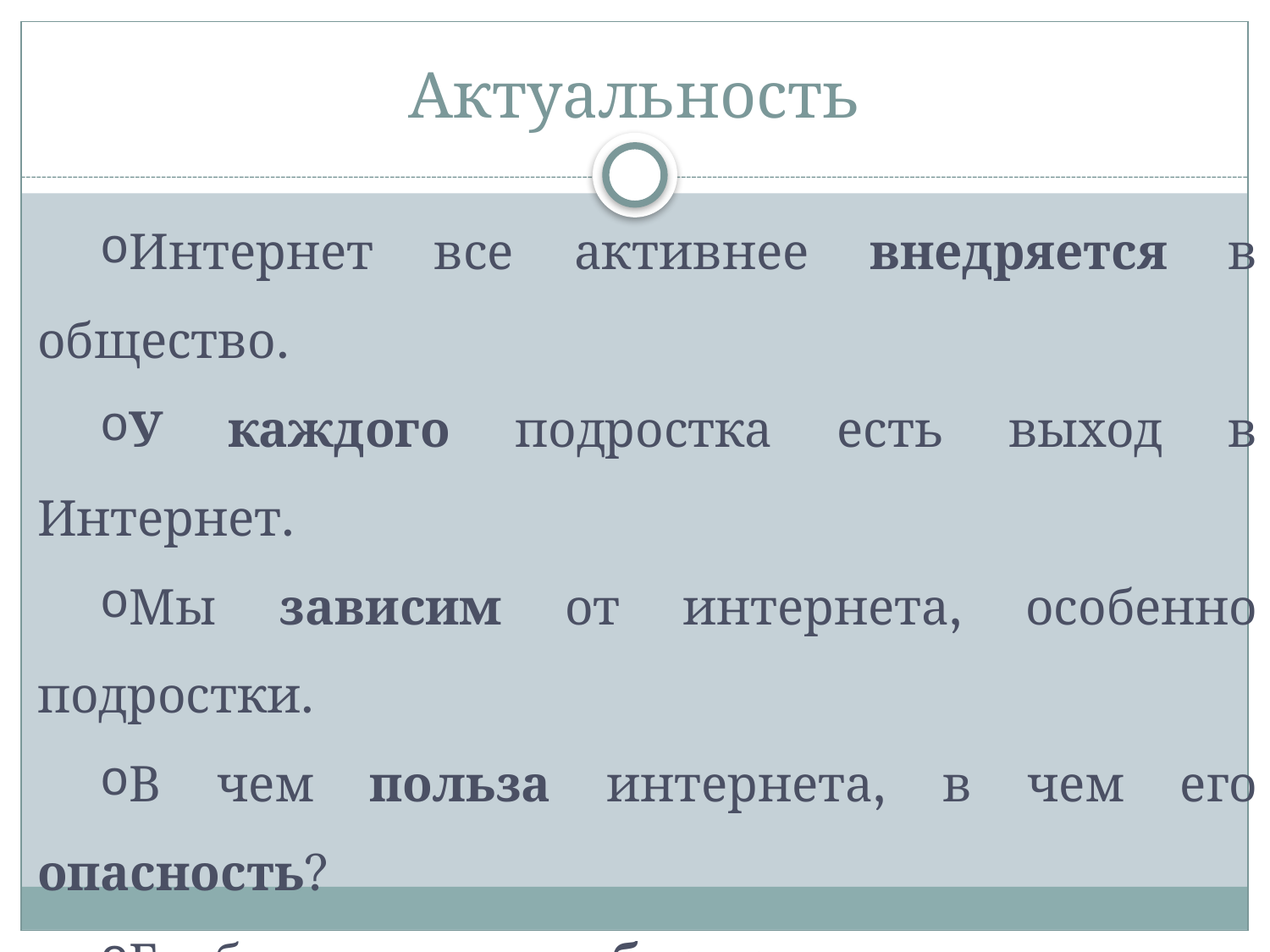

# Актуальность

Интернет все активнее внедряется в общество.
У каждого подростка есть выход в Интернет.
Мы зависим от интернета, особенно подростки.
В чем польза интернета, в чем его опасность?
Глобальная проблема – интернет-зависимость.